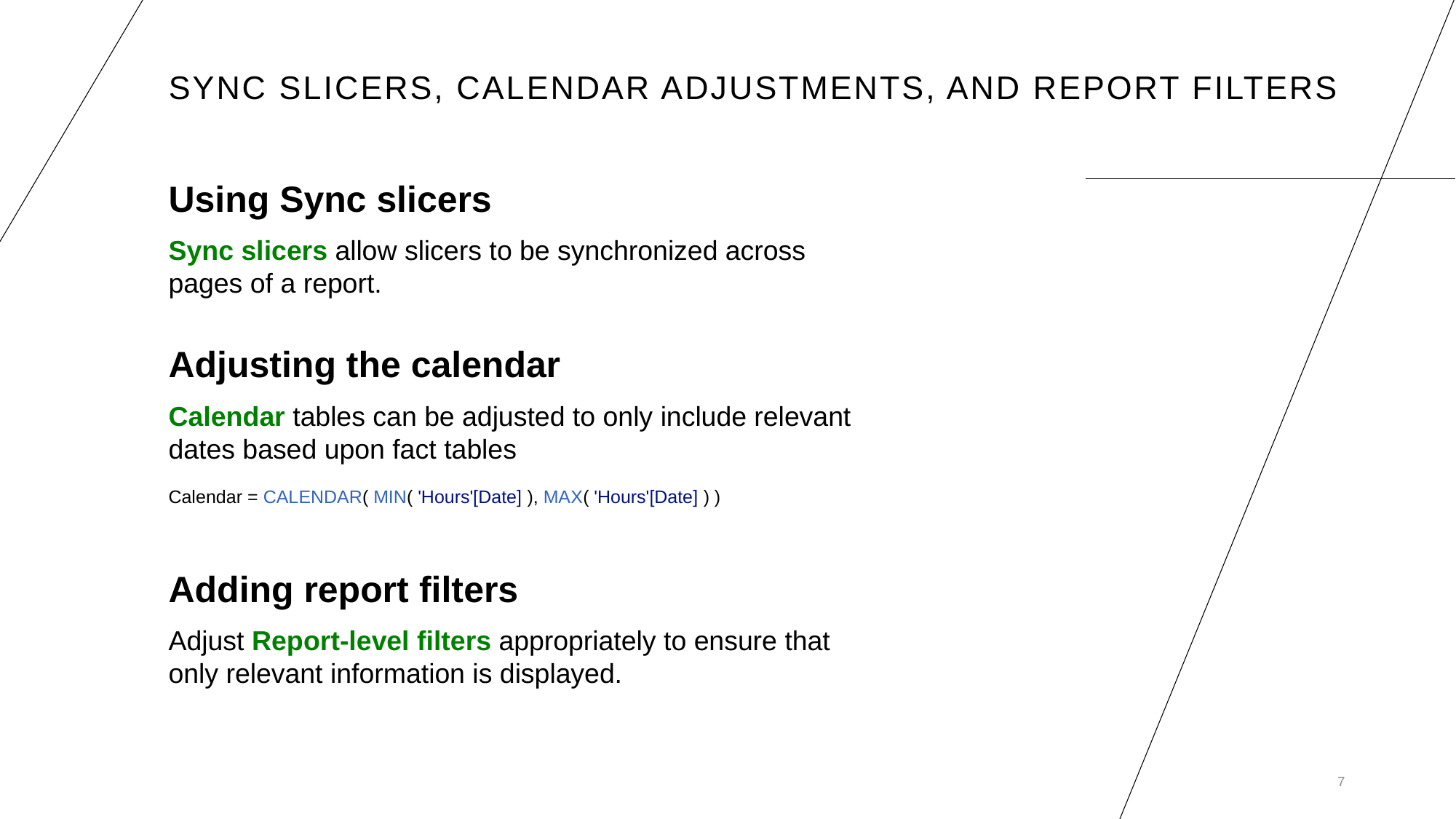

# Sync Slicers, Calendar Adjustments, and report filters
Using Sync slicers
Sync slicers allow slicers to be synchronized across pages of a report.
Adjusting the calendar
Calendar tables can be adjusted to only include relevant dates based upon fact tables
Calendar = CALENDAR( MIN( 'Hours'[Date] ), MAX( 'Hours'[Date] ) )
Adding report filters
Adjust Report-level filters appropriately to ensure that only relevant information is displayed.
7